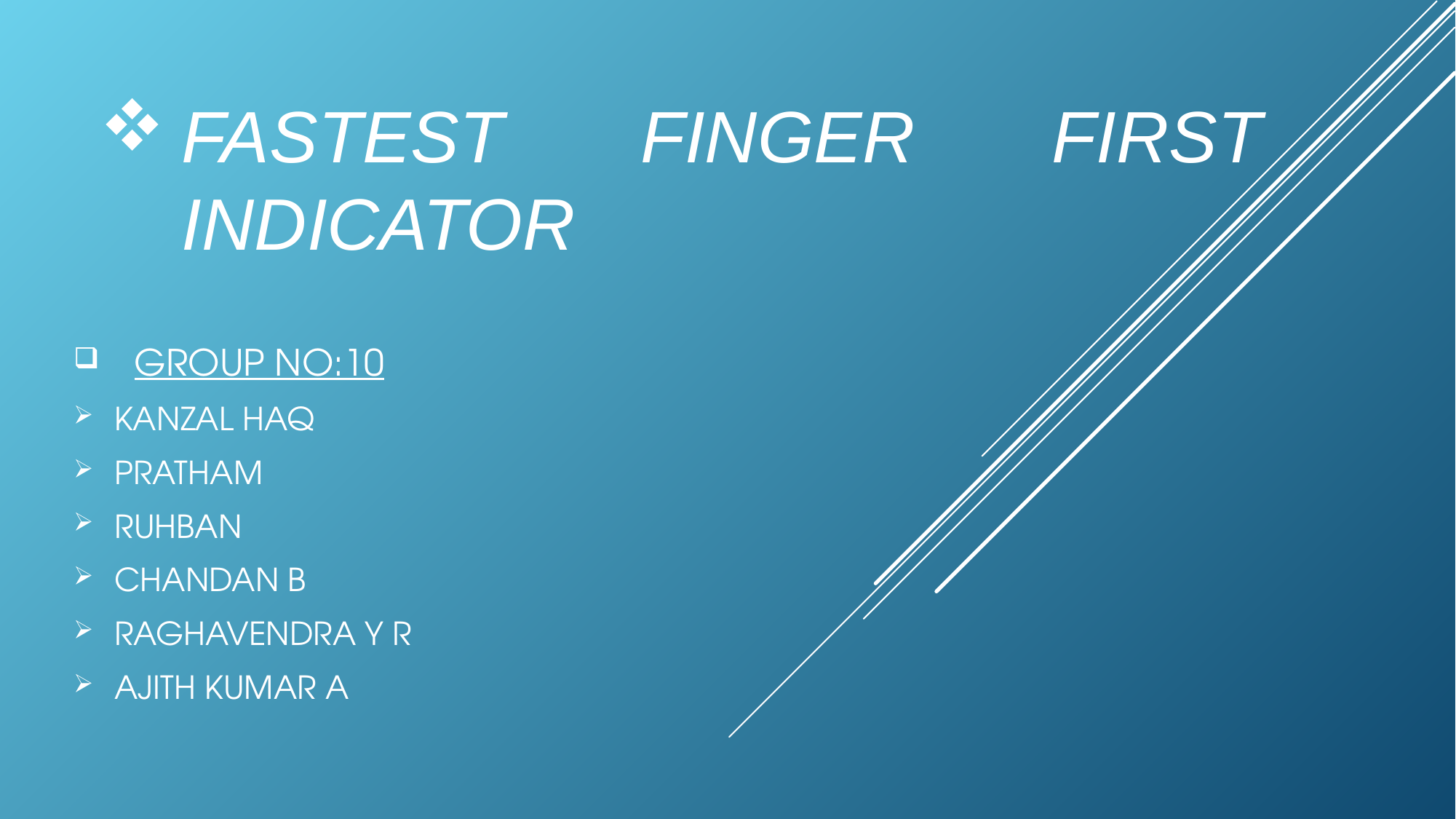

# fastest finger first indicator
  GROUP NO:10
KANZAL HAQ
PRATHAM
RUHBAN
CHANDAN B
RAGHAVENDRA Y R
AJITH KUMAR A